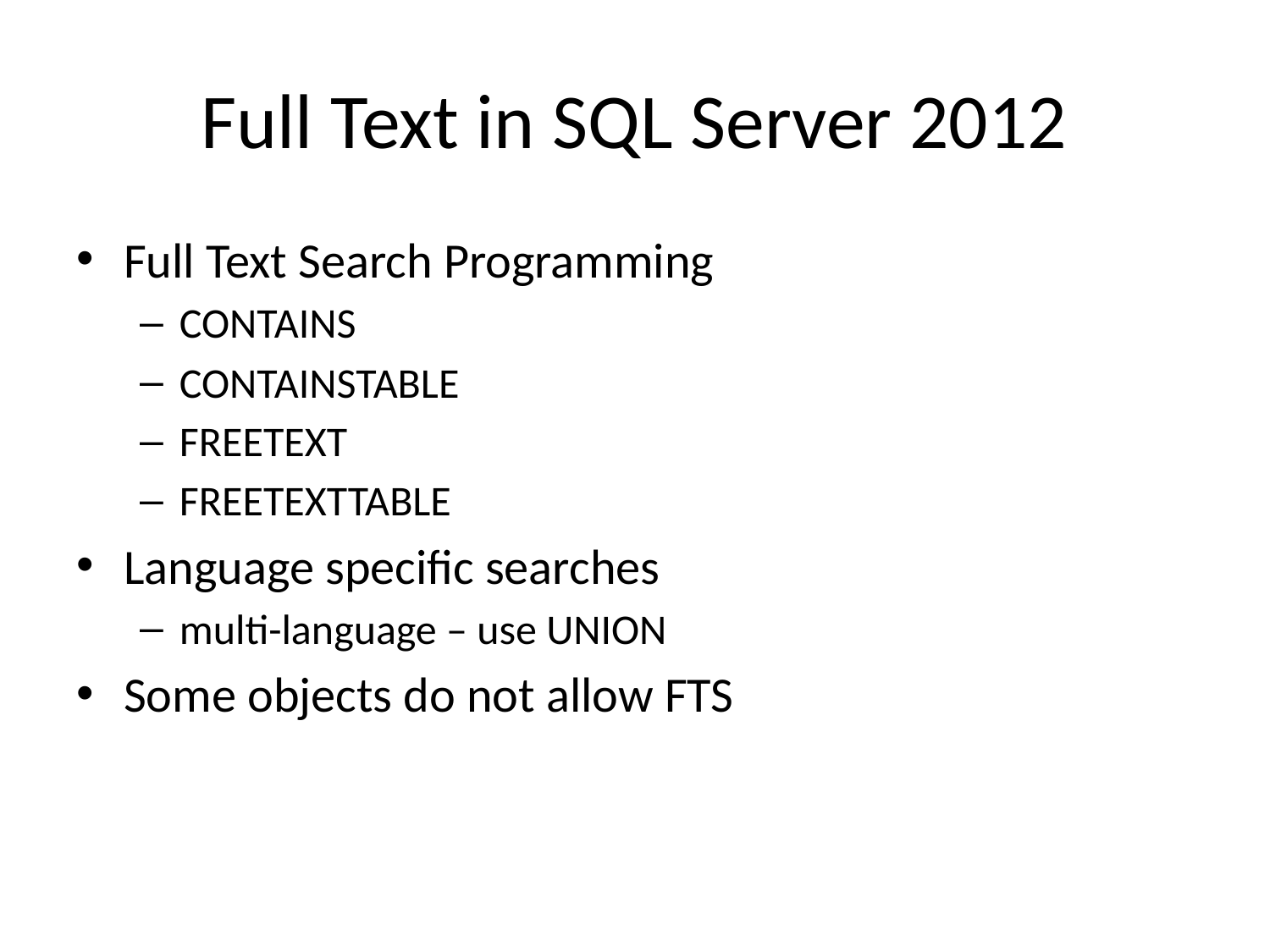

# Full Text in SQL Server 2012
Full Text Search Programming
CONTAINS
CONTAINSTABLE
FREETEXT
FREETEXTTABLE
Language specific searches
multi-language – use UNION
Some objects do not allow FTS